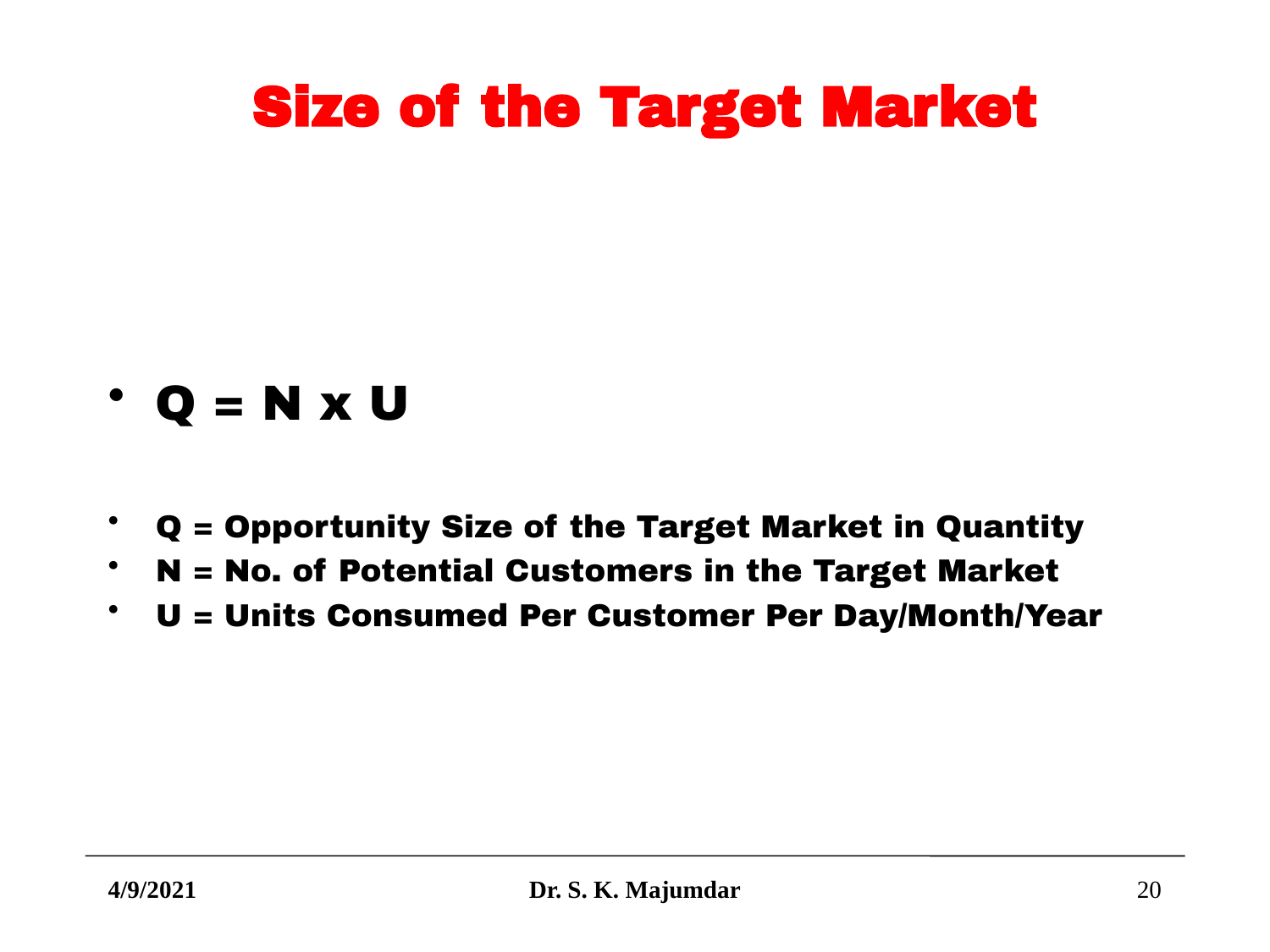

# Size of the Target Market
Q = N x U

Q = Opportunity Size of the Target Market in Quantity
N = No. of Potential Customers in the Target Market
U = Units Consumed Per Customer Per Day/Month/Year

4/9/2021
Dr. S. K. Majumdar
20